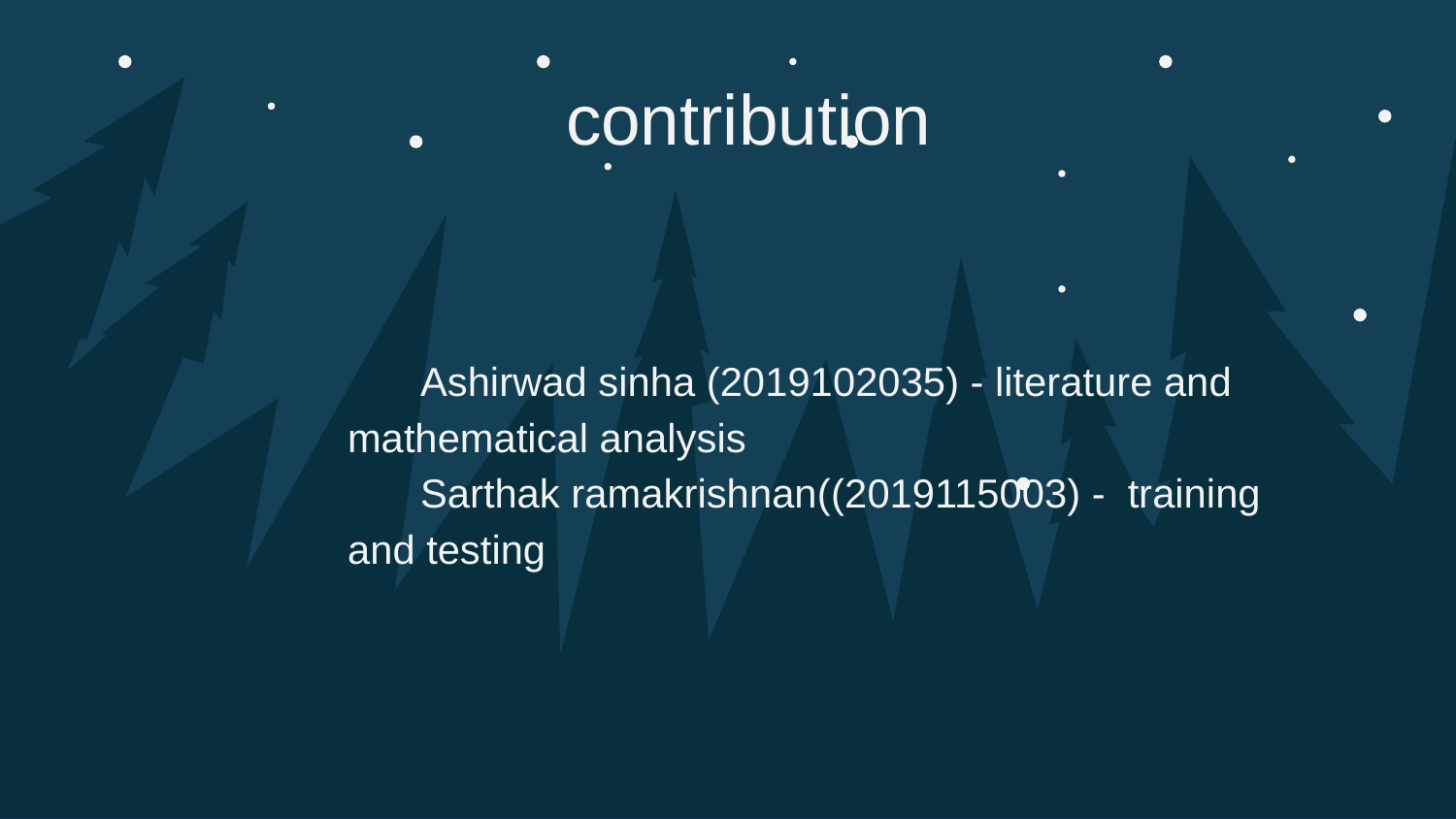

# contribution

Ashirwad sinha (2019102035) - literature and mathematical analysis
Sarthak ramakrishnan((2019115003) -  training and testing